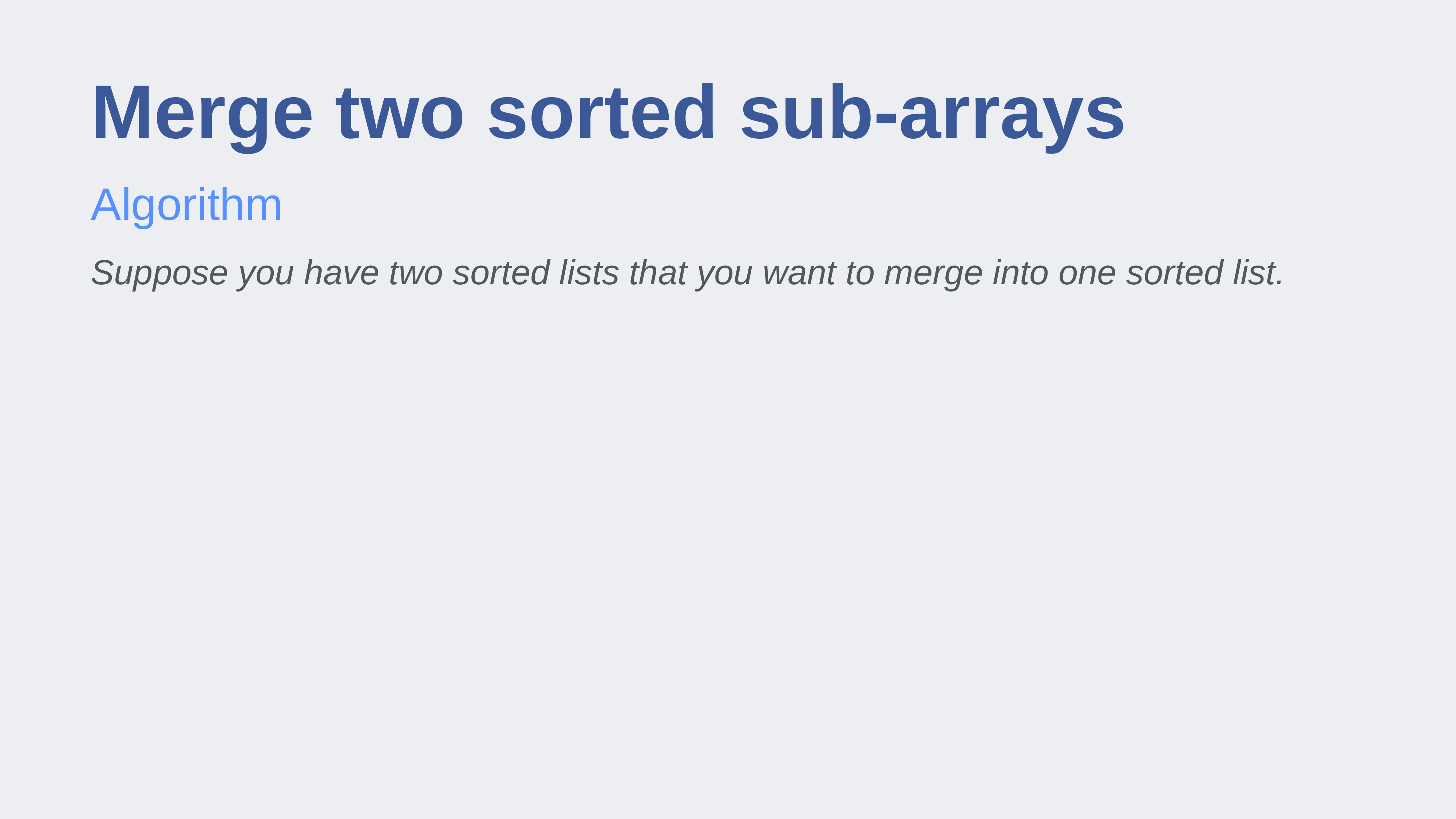

# Merge two sorted sub-arrays

Algorithm
Suppose you have two sorted lists that you want to merge into one sorted list.